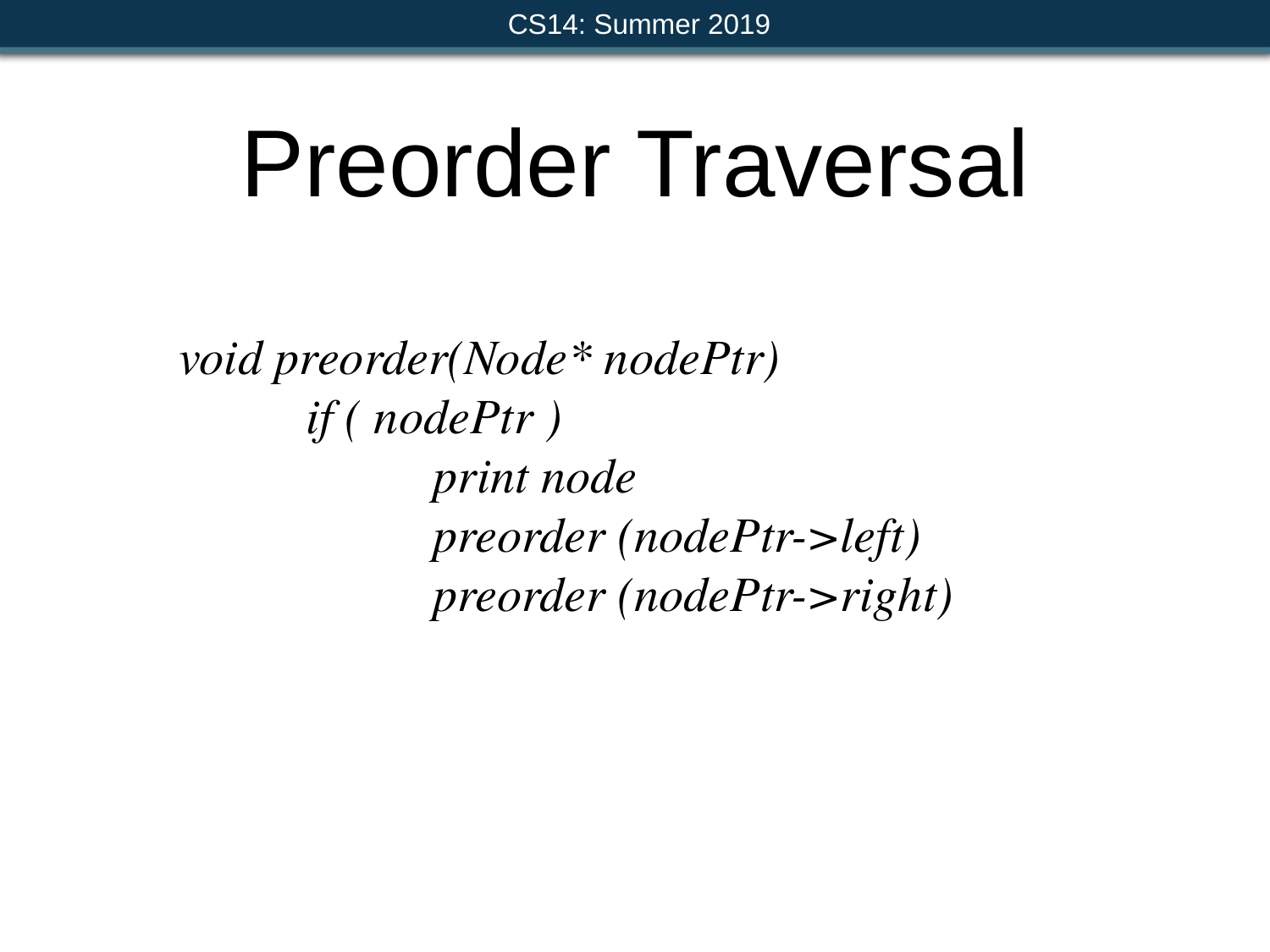

Preorder Traversal
void preorder(Node* nodePtr)
	if ( nodePtr )
		print node
		preorder (nodePtr->left)
		preorder (nodePtr->right)